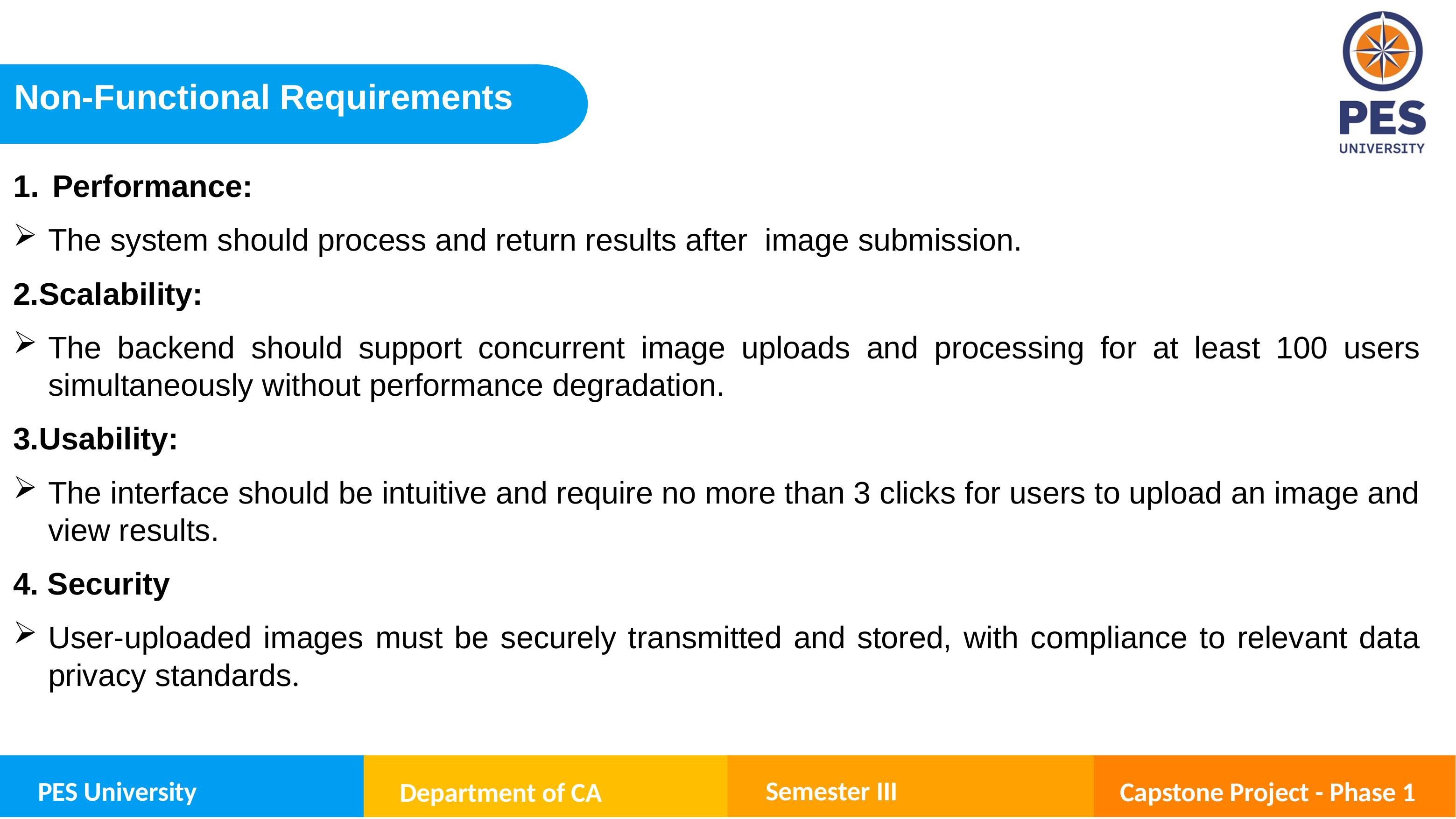

Non-Functional Requirements
Performance:
The system should process and return results after  image submission.
2.Scalability:
The backend should support concurrent image uploads and processing for at least 100 users simultaneously without performance degradation.
3.Usability:
The interface should be intuitive and require no more than 3 clicks for users to upload an image and view results.
4. Security
User-uploaded images must be securely transmitted and stored, with compliance to relevant data privacy standards.